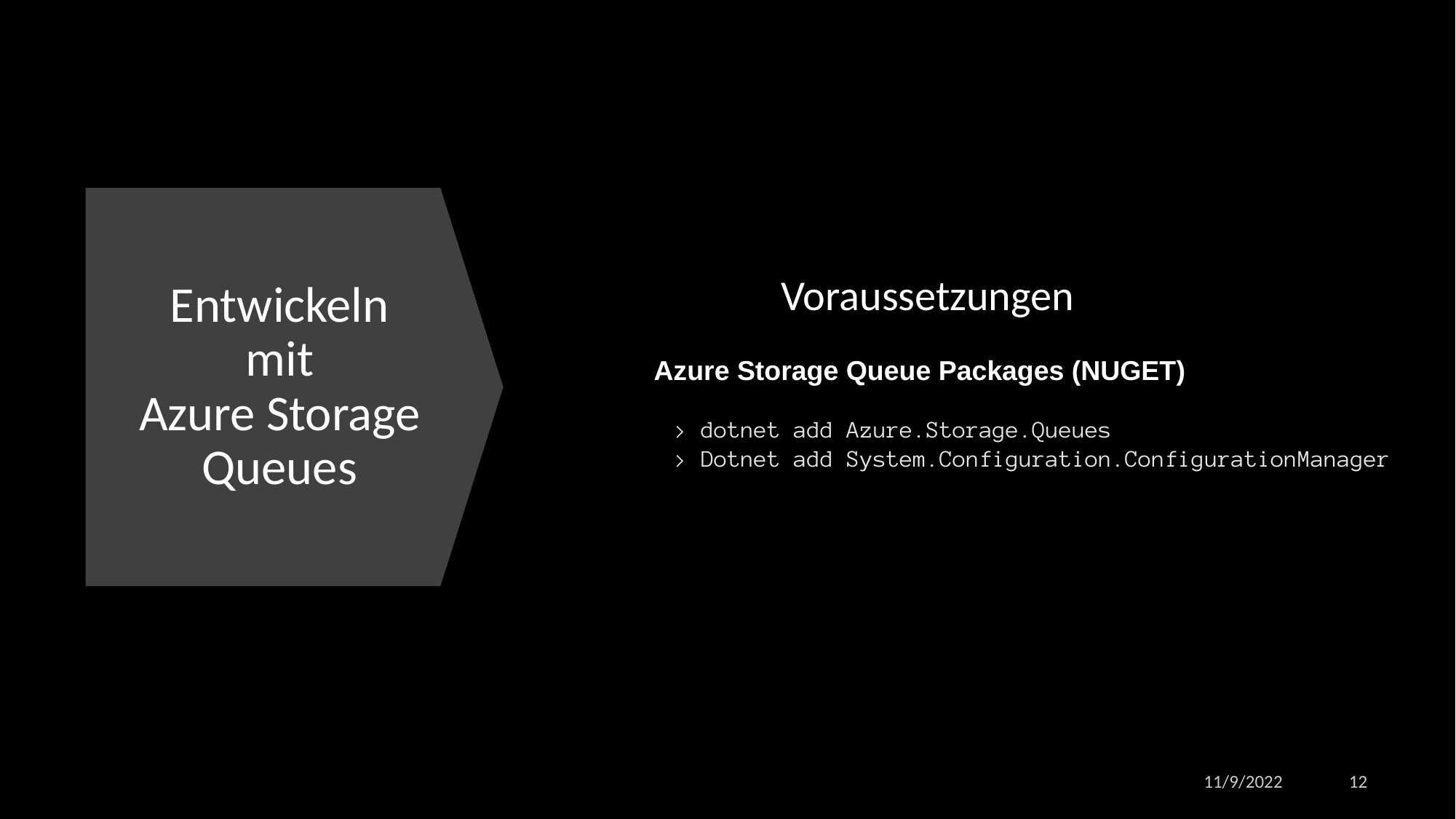

# Entwickeln mit Azure Storage Queues
Voraussetzungen

Azure Storage Queue Packages (NUGET)
> dotnet add Azure.Storage.Queues
> Dotnet add System.Configuration.ConfigurationManager
11/9/2022
12